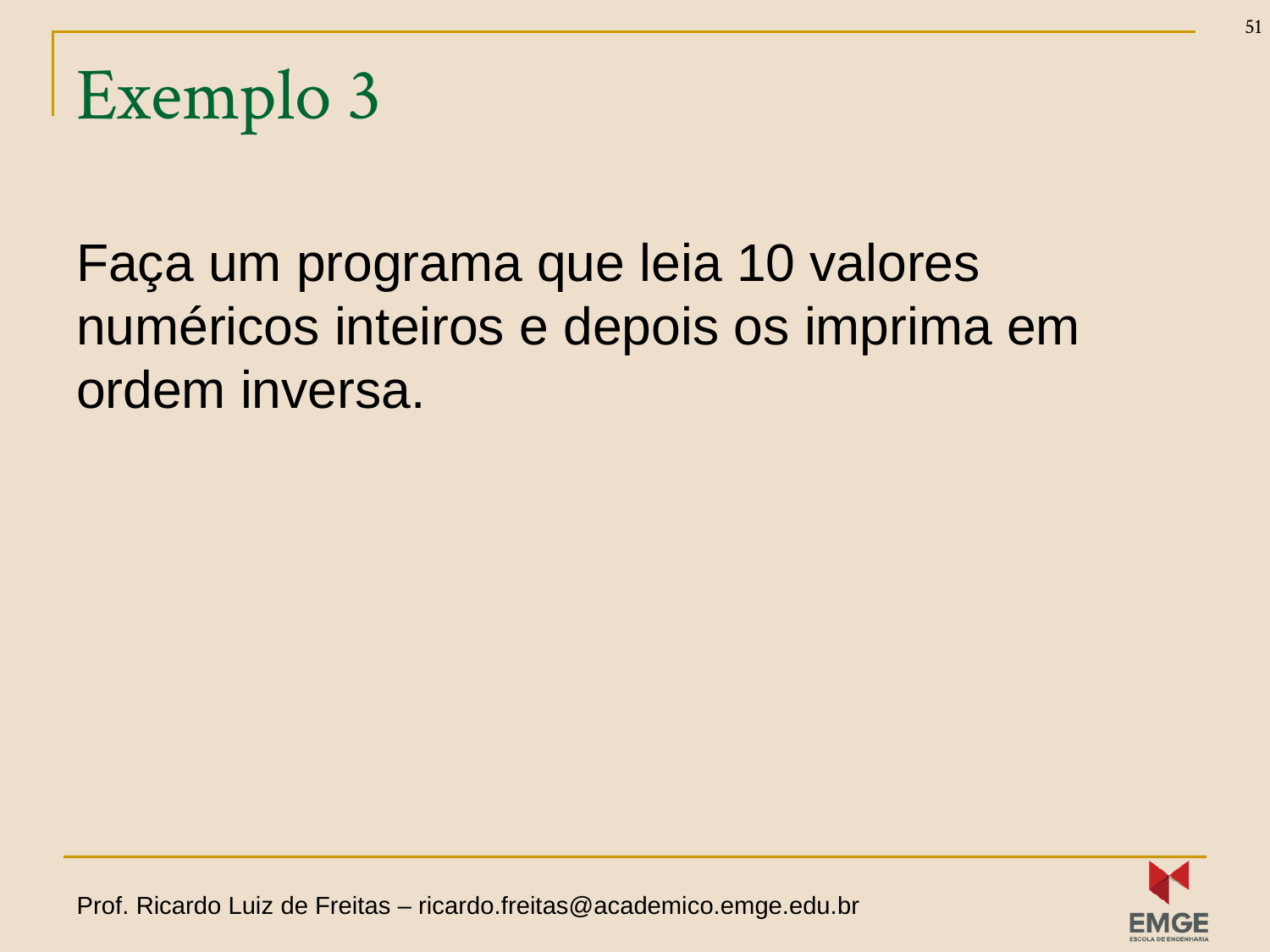

51
# Exemplo 3
Faça um programa que leia 10 valores numéricos inteiros e depois os imprima em ordem inversa.